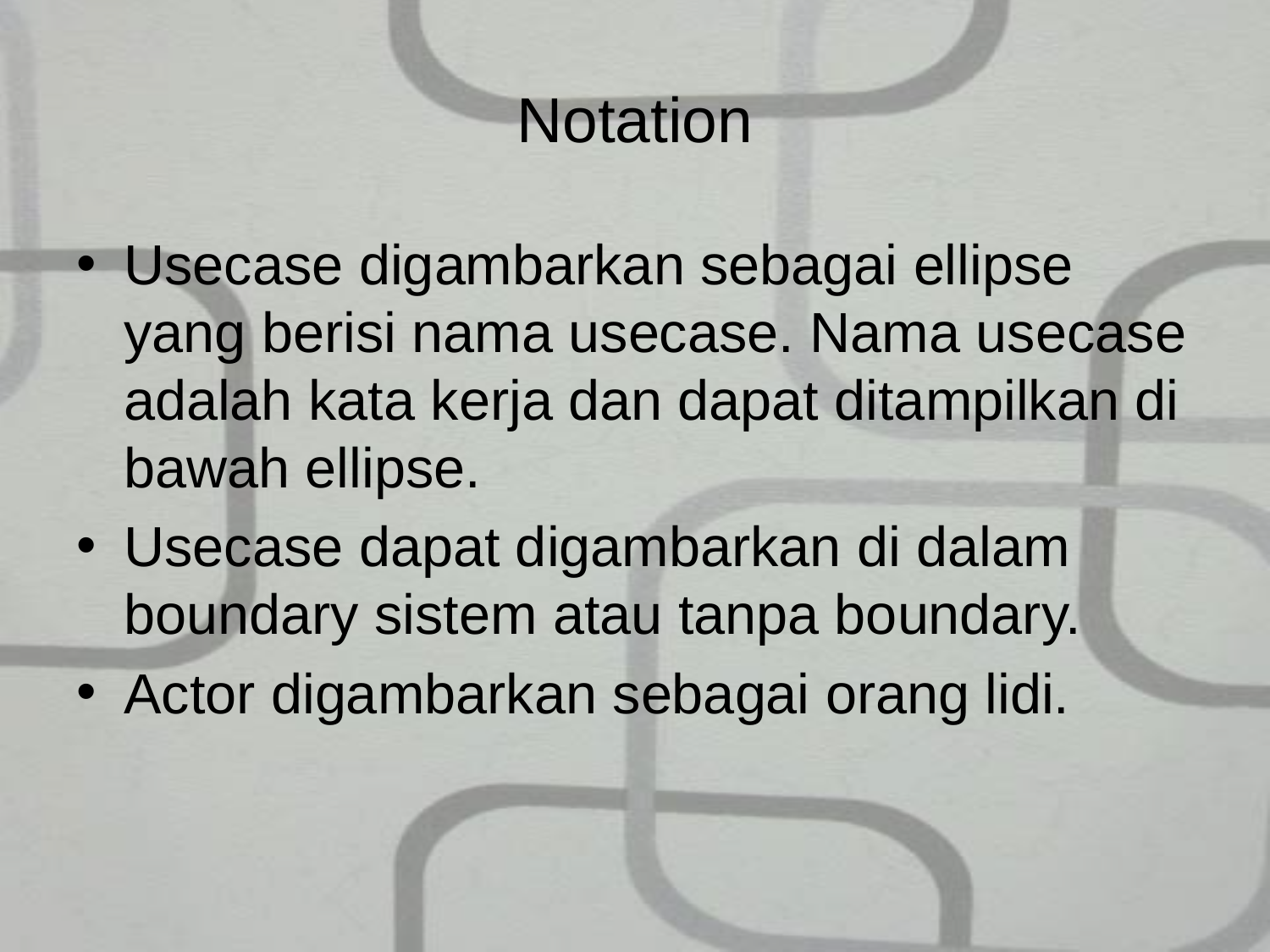

# Notation
Usecase digambarkan sebagai ellipse yang berisi nama usecase. Nama usecase adalah kata kerja dan dapat ditampilkan di bawah ellipse.
Usecase dapat digambarkan di dalam boundary sistem atau tanpa boundary.
Actor digambarkan sebagai orang lidi.